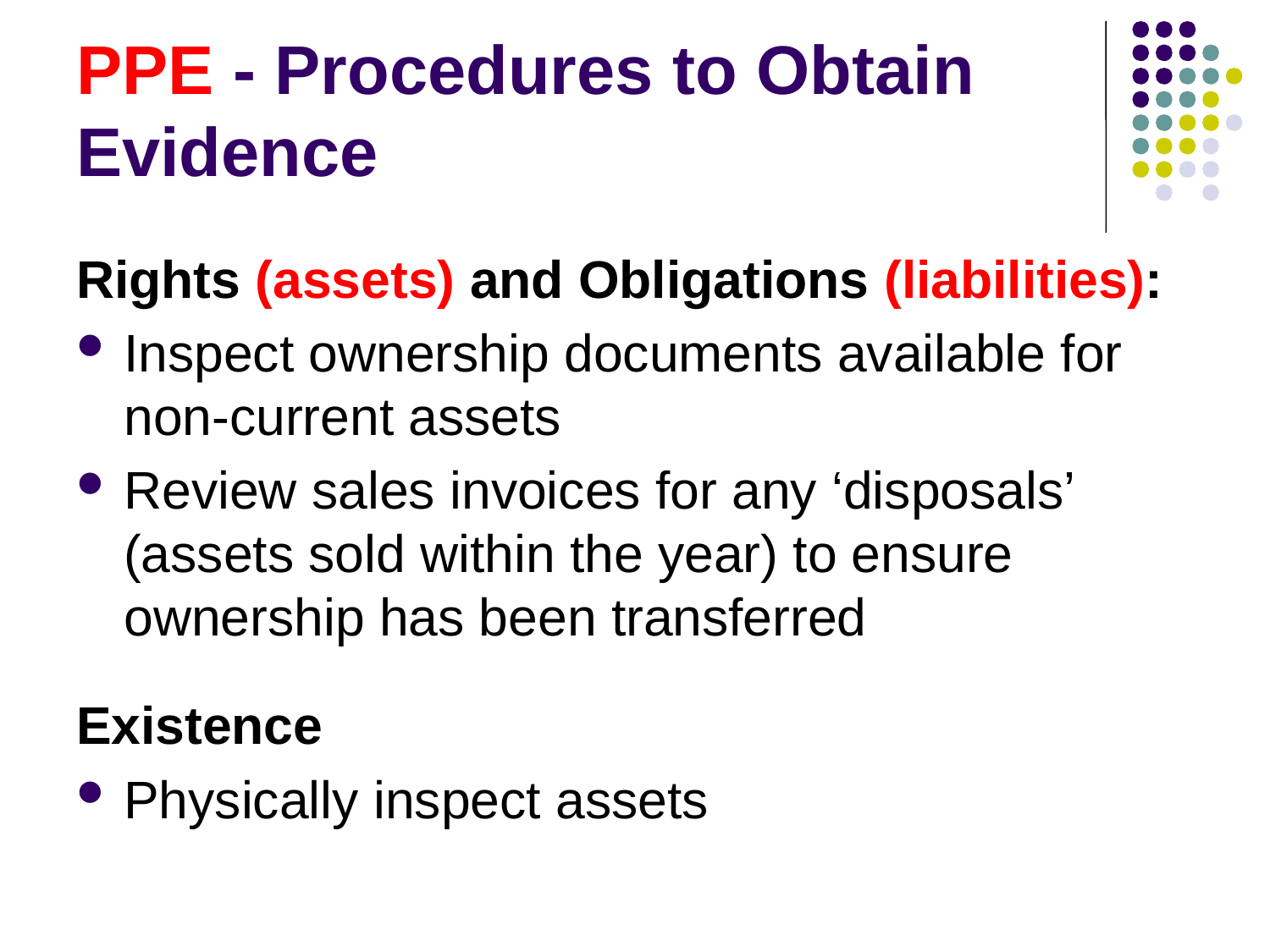

# PPE - Procedures to Obtain Evidence
Rights (assets) and Obligations (liabilities):
Inspect ownership documents available for non-current assets
Review sales invoices for any ‘disposals’ (assets sold within the year) to ensure ownership has been transferred

Existence
Physically inspect assets